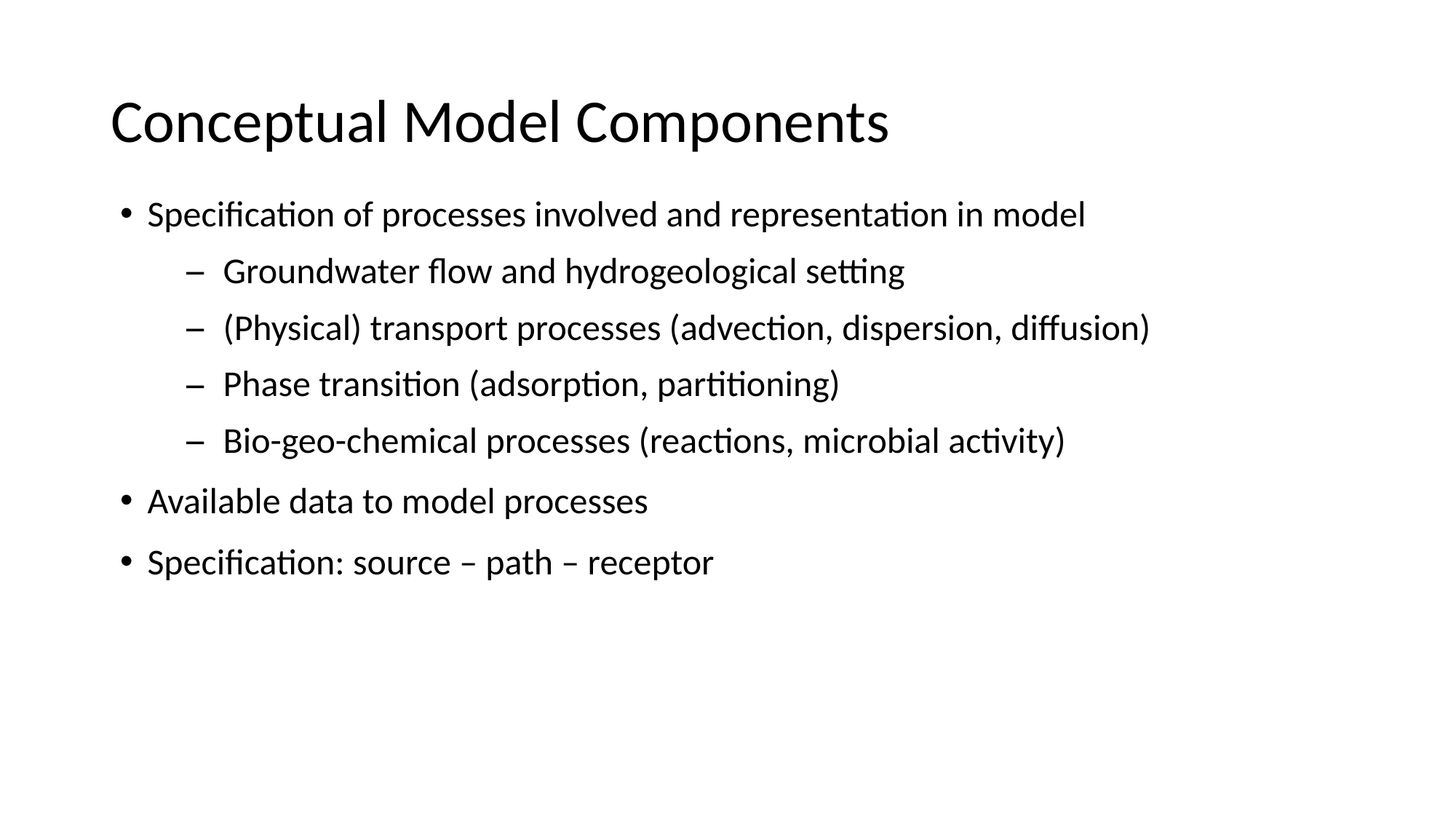

Conceptual Model Components
Specification of processes involved and representation in model
Groundwater flow and hydrogeological setting
(Physical) transport processes (advection, dispersion, diffusion)
Phase transition (adsorption, partitioning)
Bio-geo-chemical processes (reactions, microbial activity)
Available data to model processes
Specification: source – path – receptor